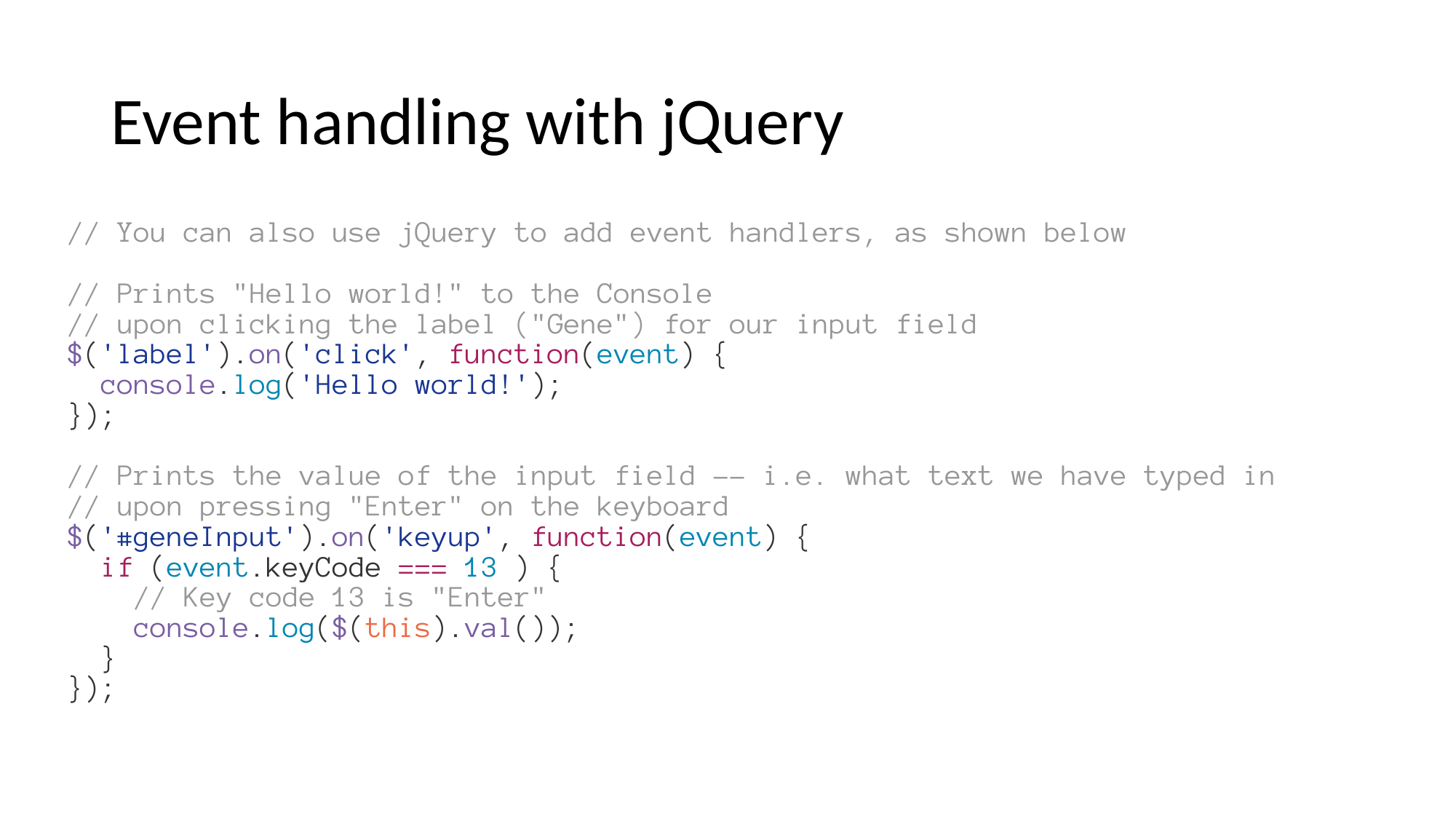

# Event handling with jQuery
| // You can also use jQuery to add event handlers, as shown below // Prints "Hello world!" to the Console // upon clicking the label ("Gene") for our input field $('label').on('click', function(event) { console.log('Hello world!'); }); // Prints the value of the input field -- i.e. what text we have typed in // upon pressing "Enter" on the keyboard $('#geneInput').on('keyup', function(event) { if (event.keyCode === 13 ) { // Key code 13 is "Enter" console.log($(this).val()); } }); |
| --- |